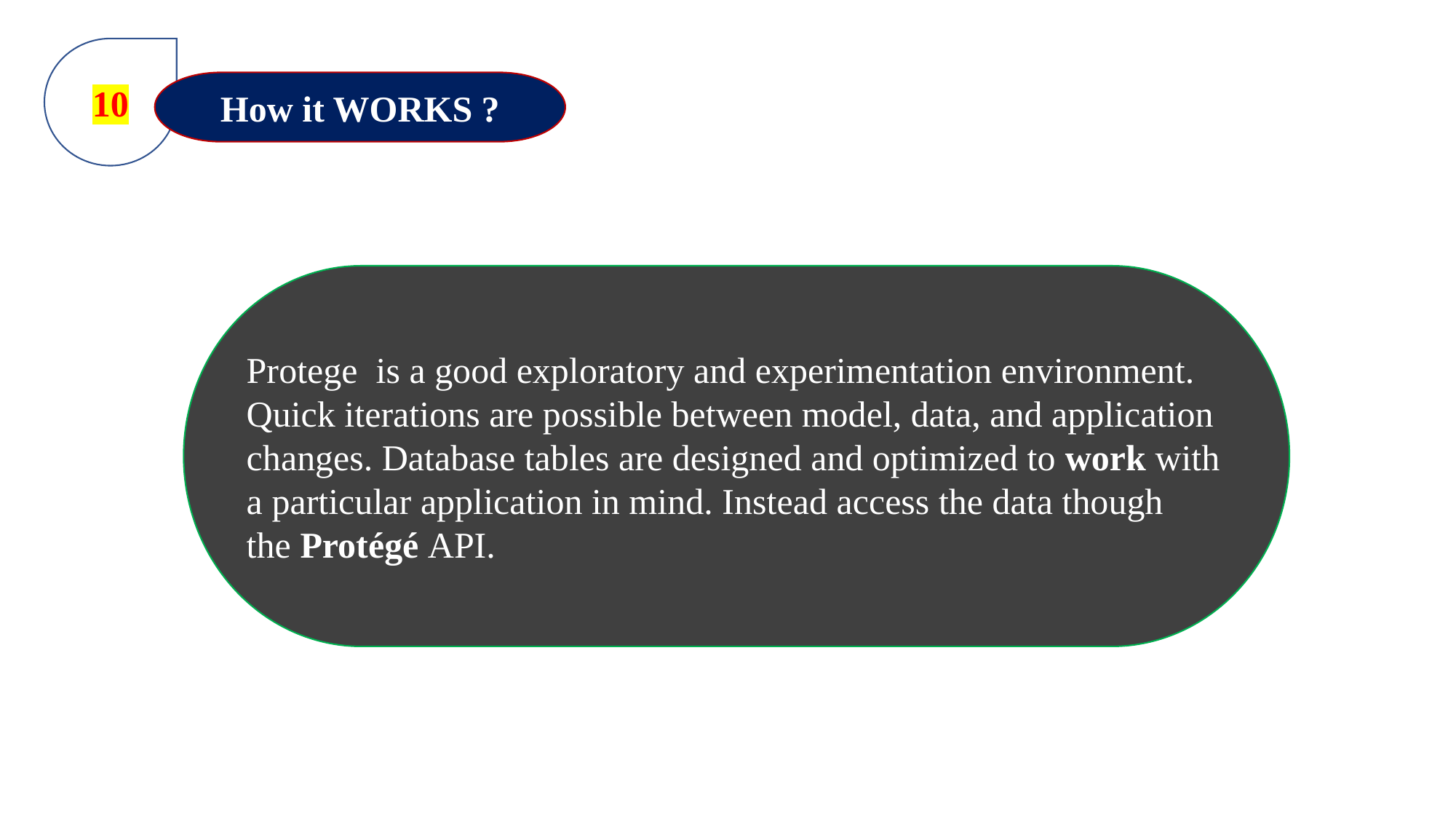

10
How it WORKS ?
Protege  is a good exploratory and experimentation environment. Quick iterations are possible between model, data, and application changes. Database tables are designed and optimized to work with a particular application in mind. Instead access the data though the Protégé API.